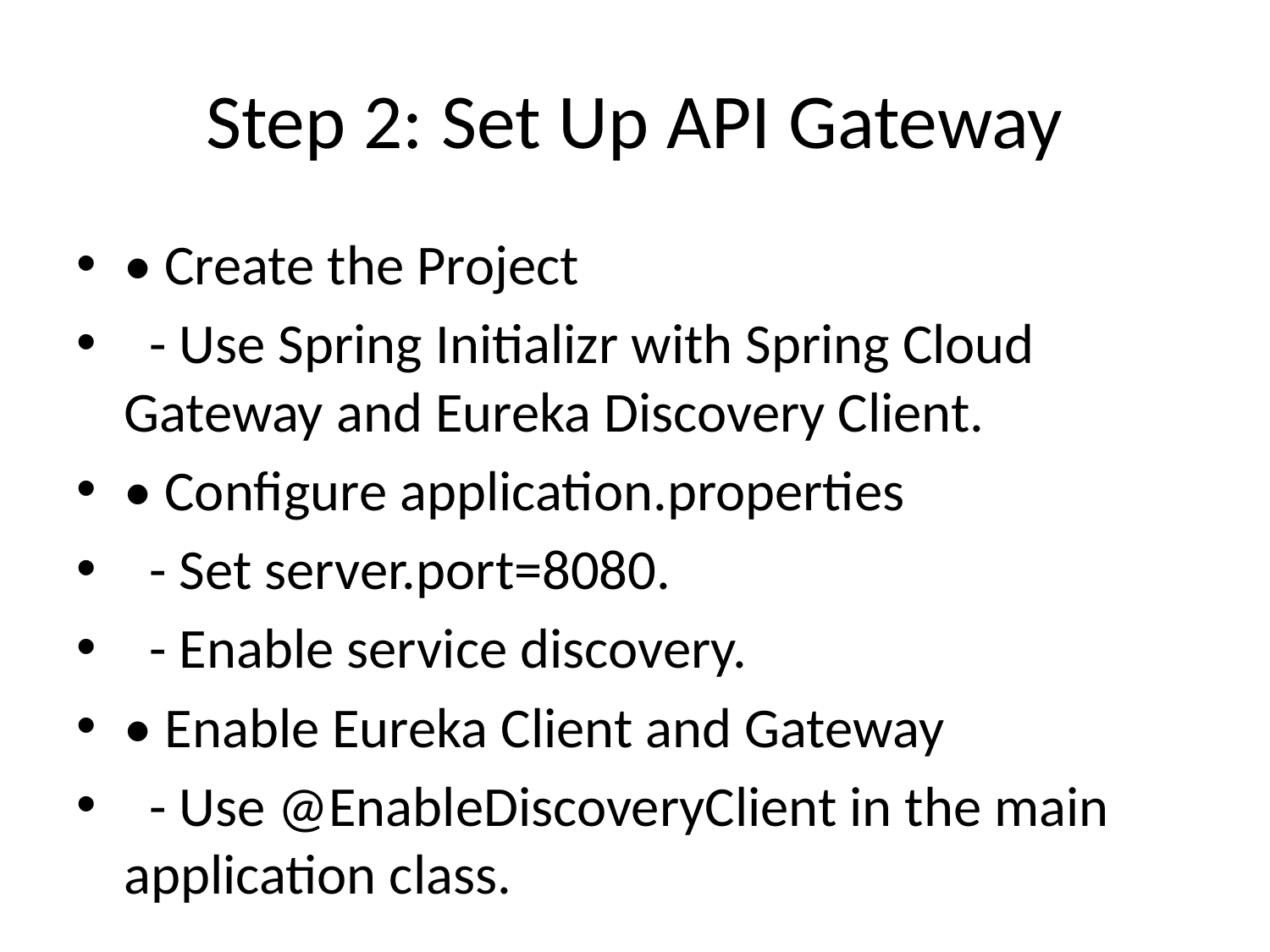

# Step 2: Set Up API Gateway
• Create the Project
  - Use Spring Initializr with Spring Cloud Gateway and Eureka Discovery Client.
• Configure application.properties
  - Set server.port=8080.
  - Enable service discovery.
• Enable Eureka Client and Gateway
  - Use @EnableDiscoveryClient in the main application class.